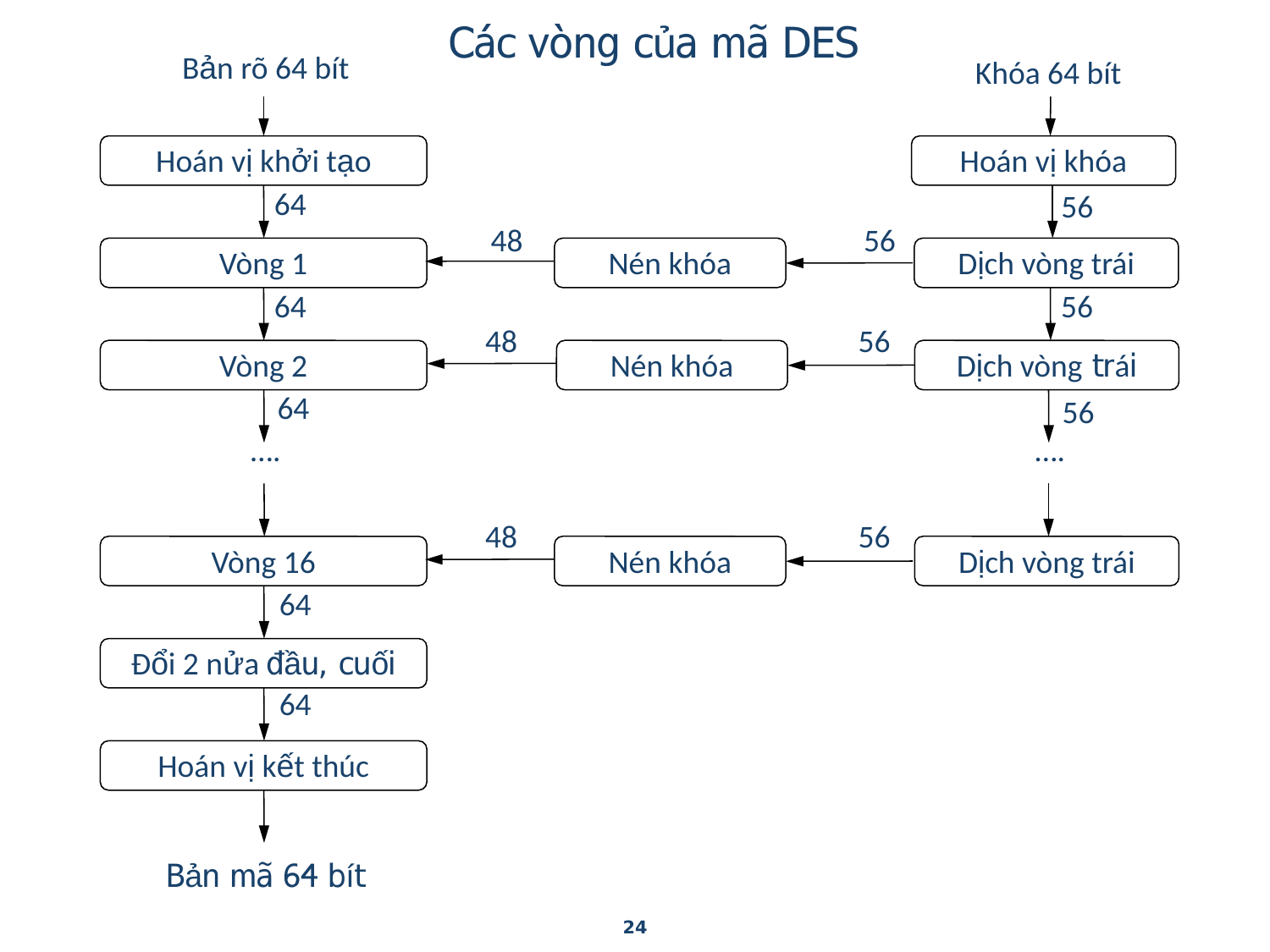

Các vòng của mã DES
Bản rõ 64 bít
Khóa 64 bít
Hoán vị khởi tạo
Hoán vị khóa
64
56
48
56
Vòng 1
Nén khóa
Dịch vòng trái
64
56
48
56
Vòng 2
Nén khóa
Dịch vòng trái
64
56
….
….
48
56
Vòng 16
Nén khóa
Dịch vòng trái
64
Đổi 2 nửa đầu, cuối
64
Hoán vị kết thúc
Bản mã 64 bít
24